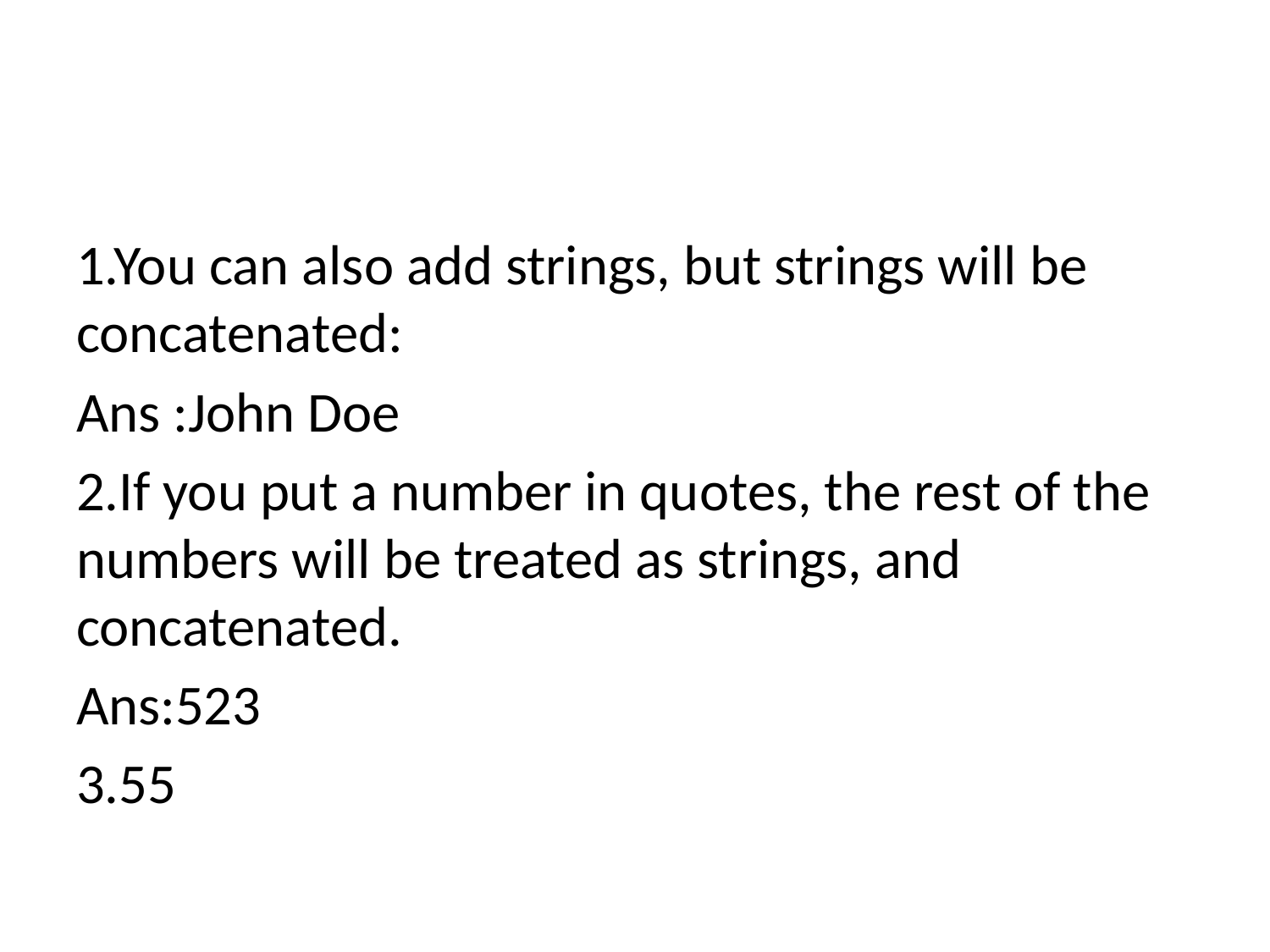

#
1.You can also add strings, but strings will be concatenated:
Ans :John Doe
2.If you put a number in quotes, the rest of the numbers will be treated as strings, and concatenated.
Ans:523
3.55